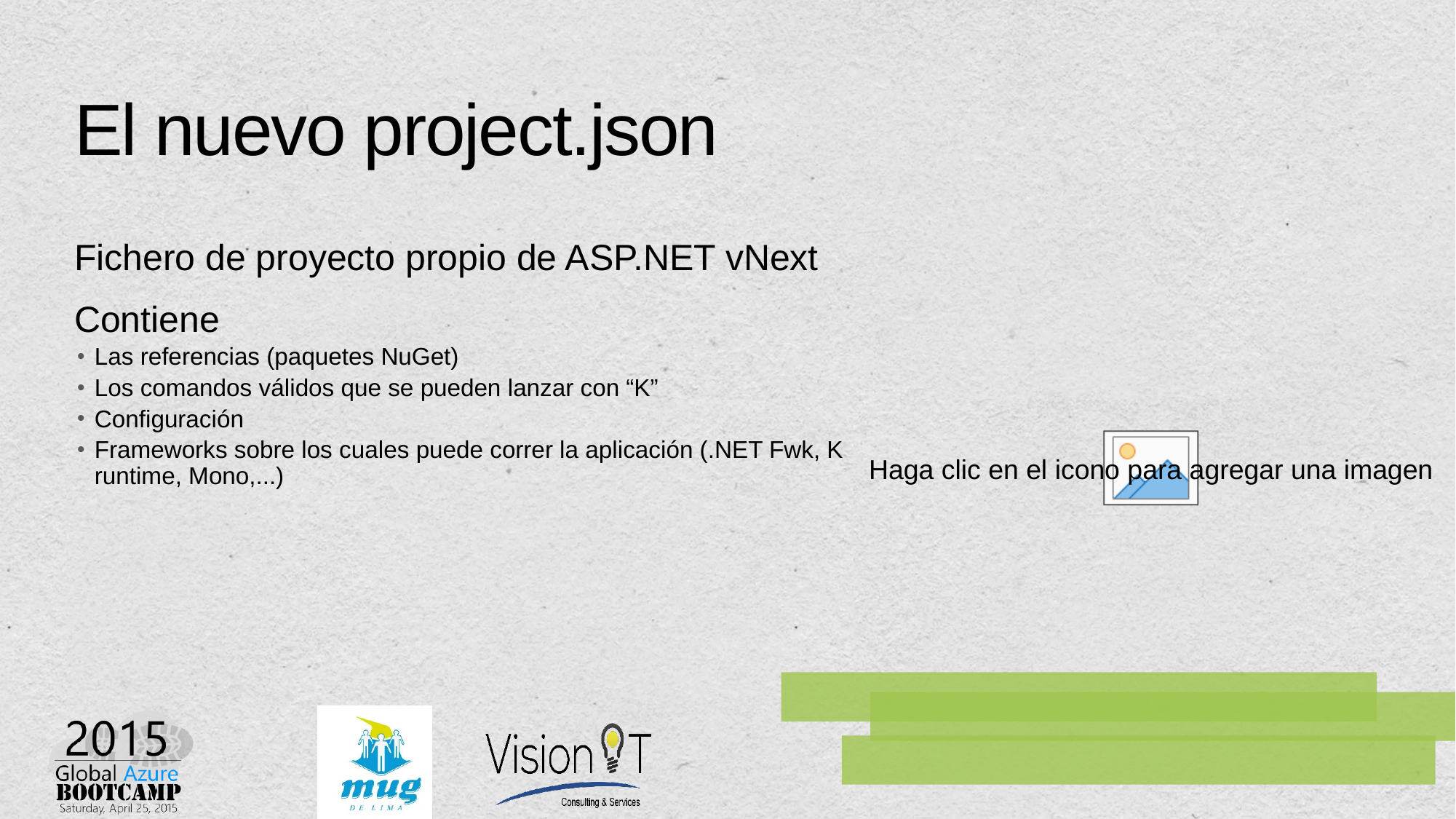

# El nuevo project.json
Fichero de proyecto propio de ASP.NET vNext
Contiene
Las referencias (paquetes NuGet)
Los comandos válidos que se pueden lanzar con “K”
Configuración
Frameworks sobre los cuales puede correr la aplicación (.NET Fwk, K runtime, Mono,...)